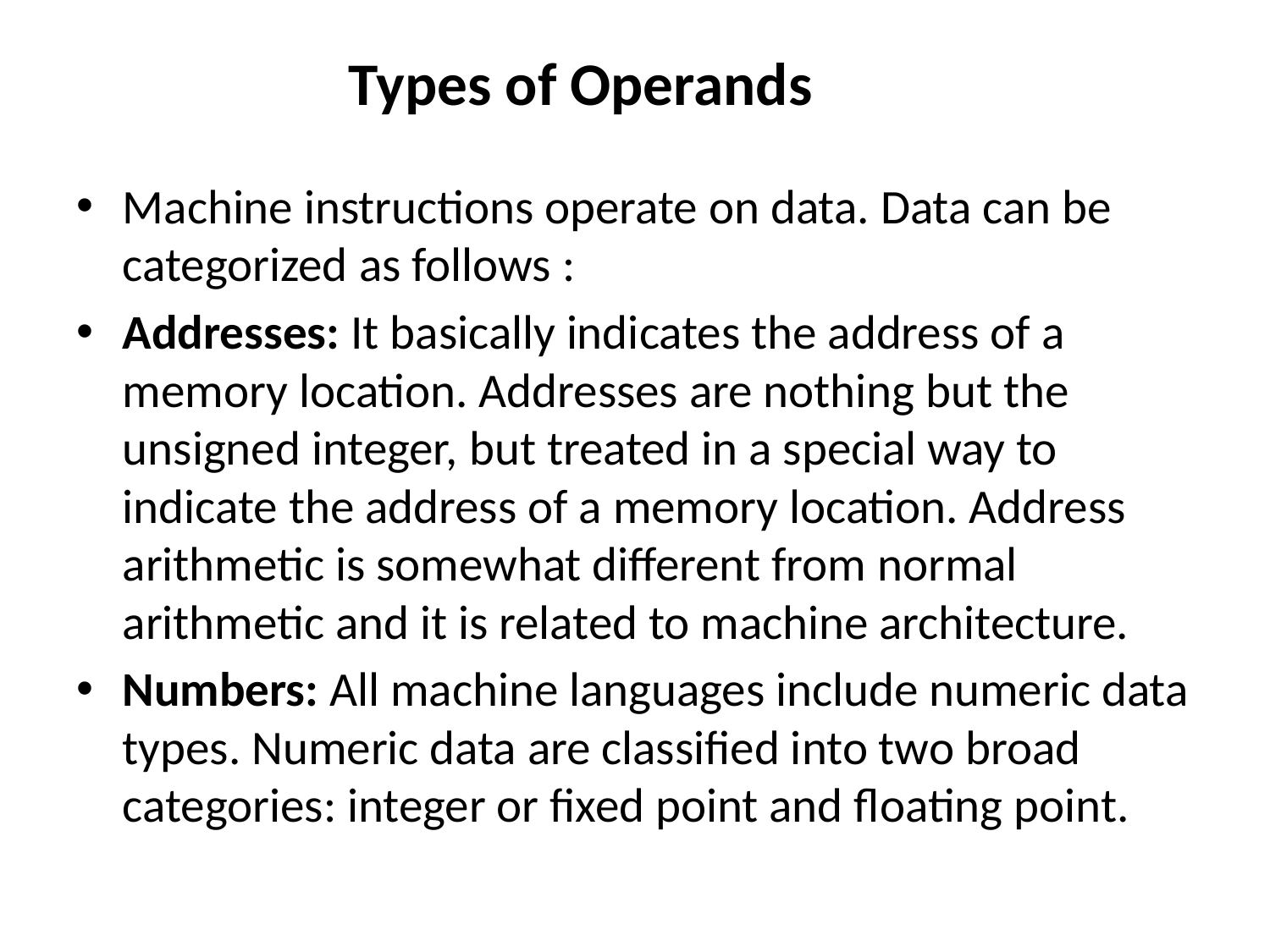

# Types of Operands
Machine instructions operate on data. Data can be categorized as follows :
Addresses: It basically indicates the address of a memory location. Addresses are nothing but the unsigned integer, but treated in a special way to indicate the address of a memory location. Address arithmetic is somewhat different from normal arithmetic and it is related to machine architecture.
Numbers: All machine languages include numeric data types. Numeric data are classified into two broad categories: integer or fixed point and floating point.